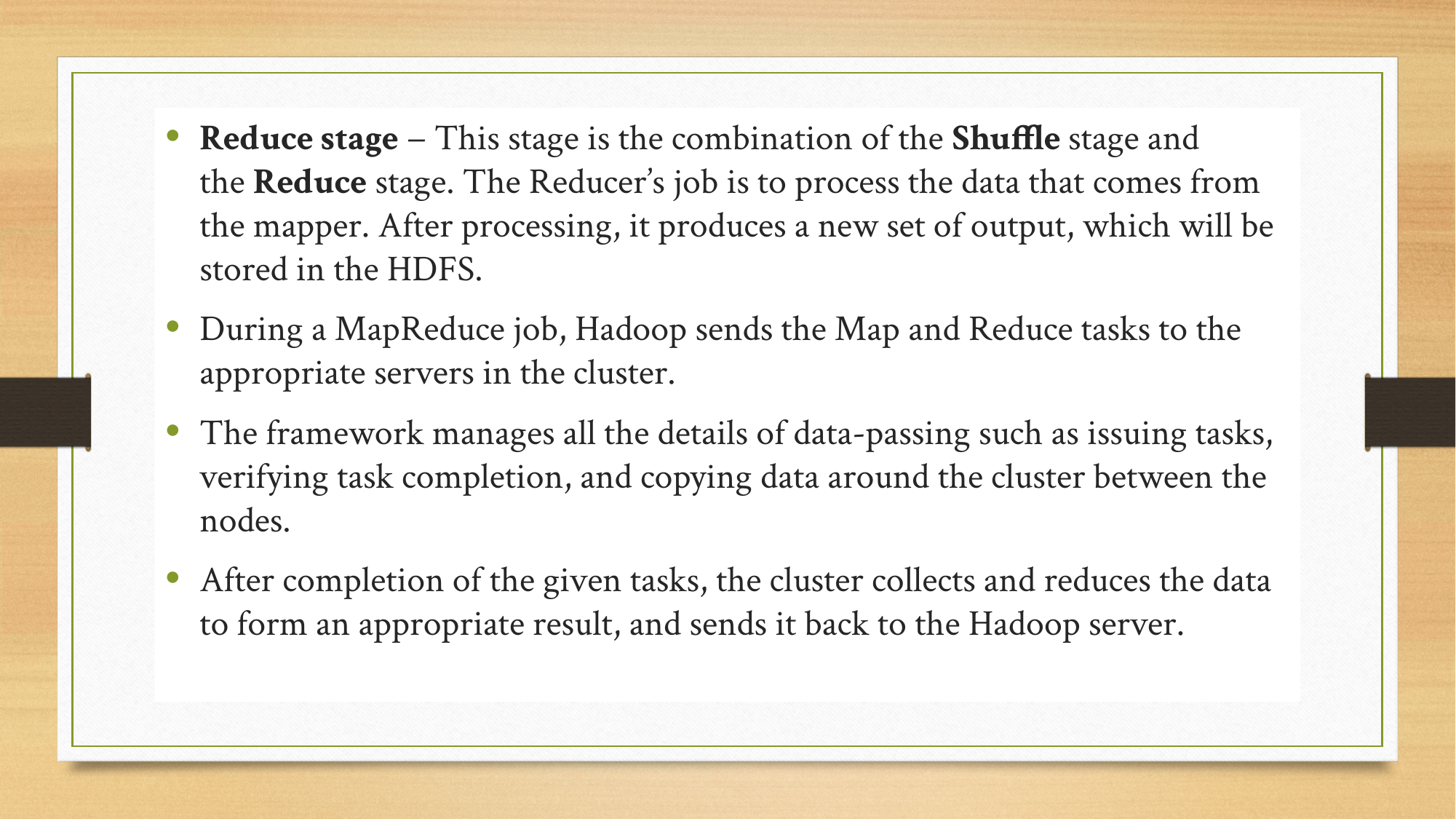

Reduce stage − This stage is the combination of the Shuffle stage and the Reduce stage. The Reducer’s job is to process the data that comes from the mapper. After processing, it produces a new set of output, which will be stored in the HDFS.
During a MapReduce job, Hadoop sends the Map and Reduce tasks to the appropriate servers in the cluster.
The framework manages all the details of data-passing such as issuing tasks, verifying task completion, and copying data around the cluster between the nodes.
After completion of the given tasks, the cluster collects and reduces the data to form an appropriate result, and sends it back to the Hadoop server.